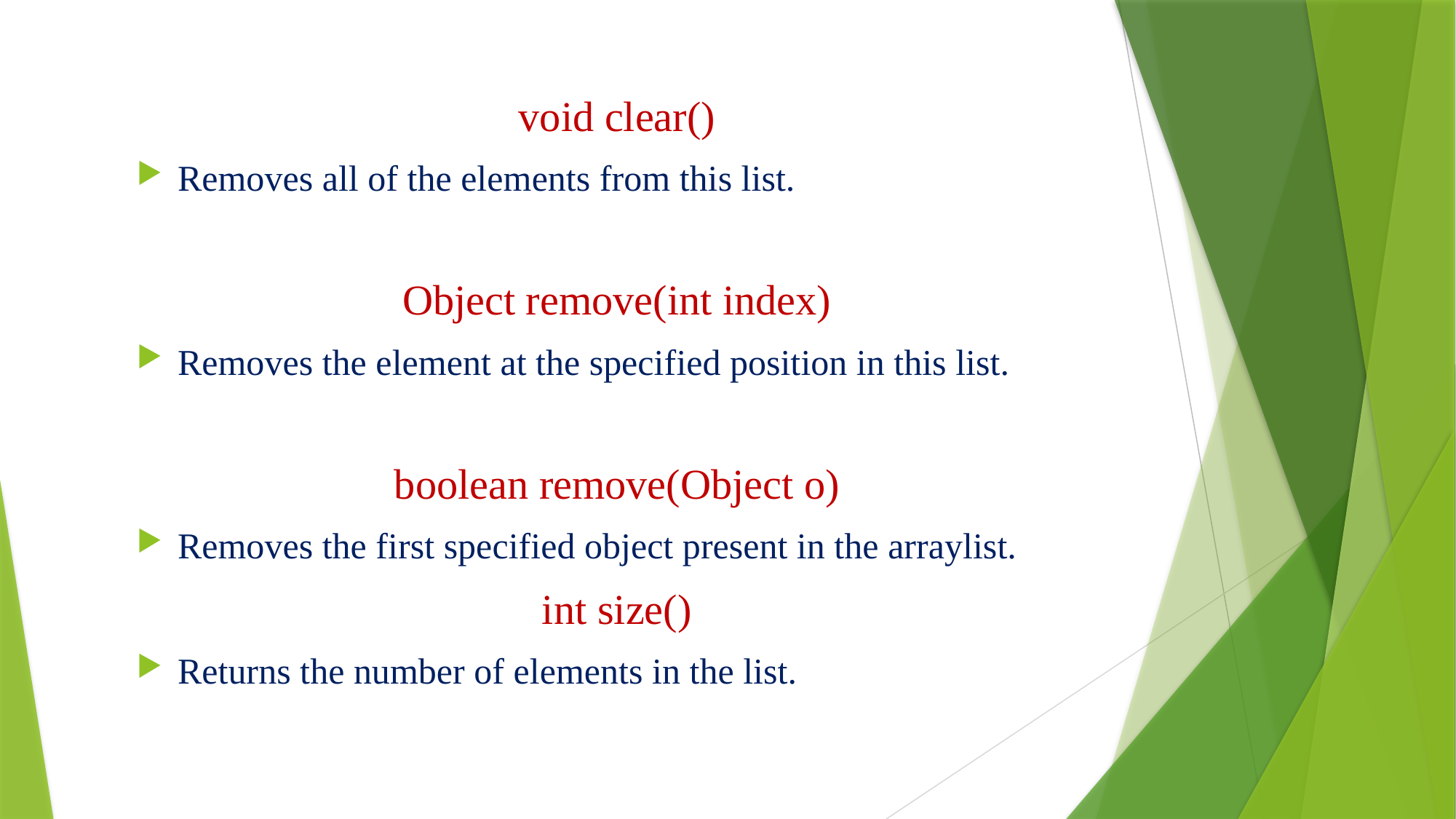

void clear()
Removes all of the elements from this list.

Object remove(int index)
Removes the element at the specified position in this list.

boolean remove(Object o)
Removes the first specified object present in the arraylist.
int size()
Returns the number of elements in the list.